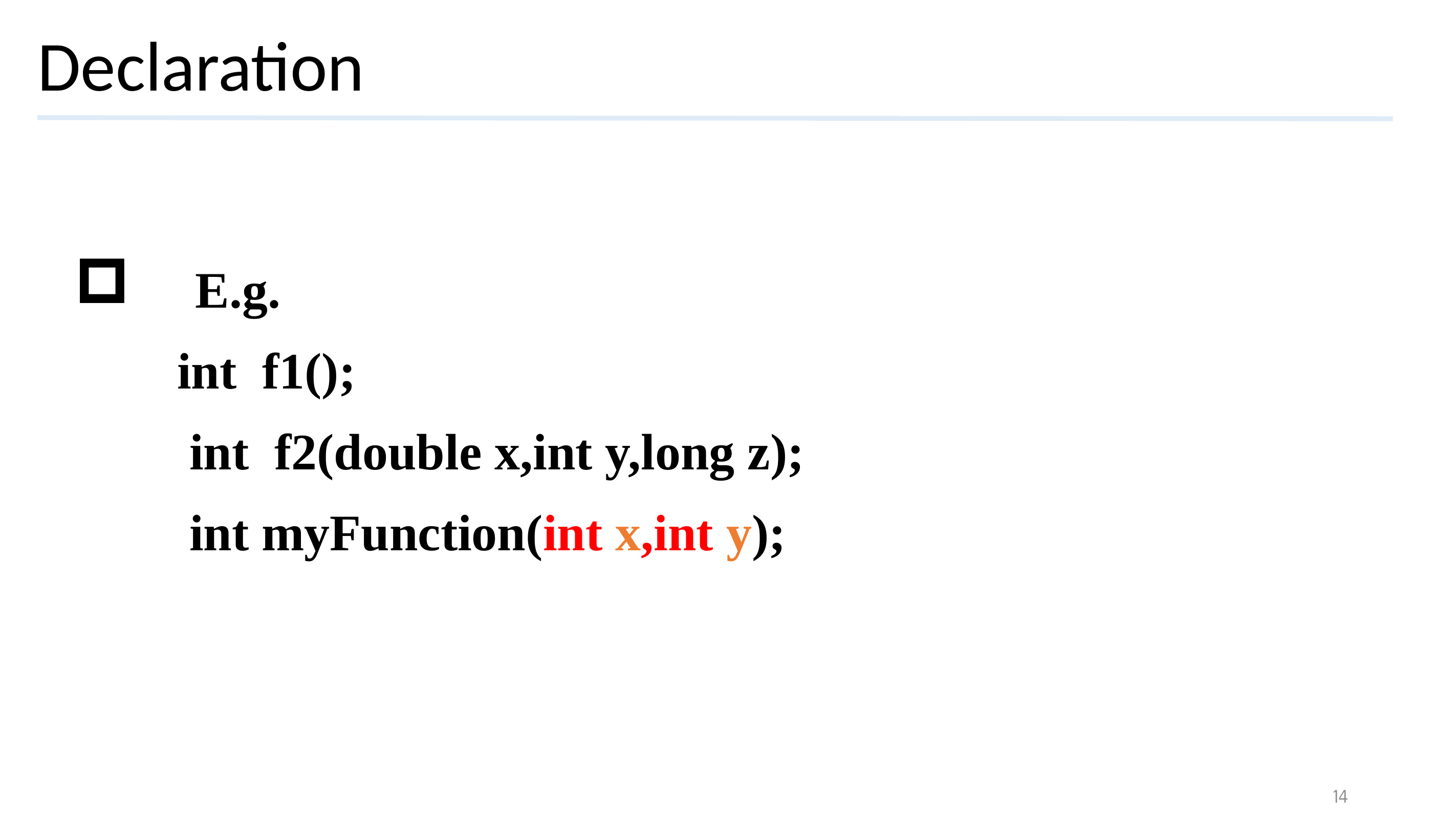

# Declaration
　E.g.
        int  f1();
　　int  f2(double x,int y,long z);
　　int myFunction(int x,int y);

14